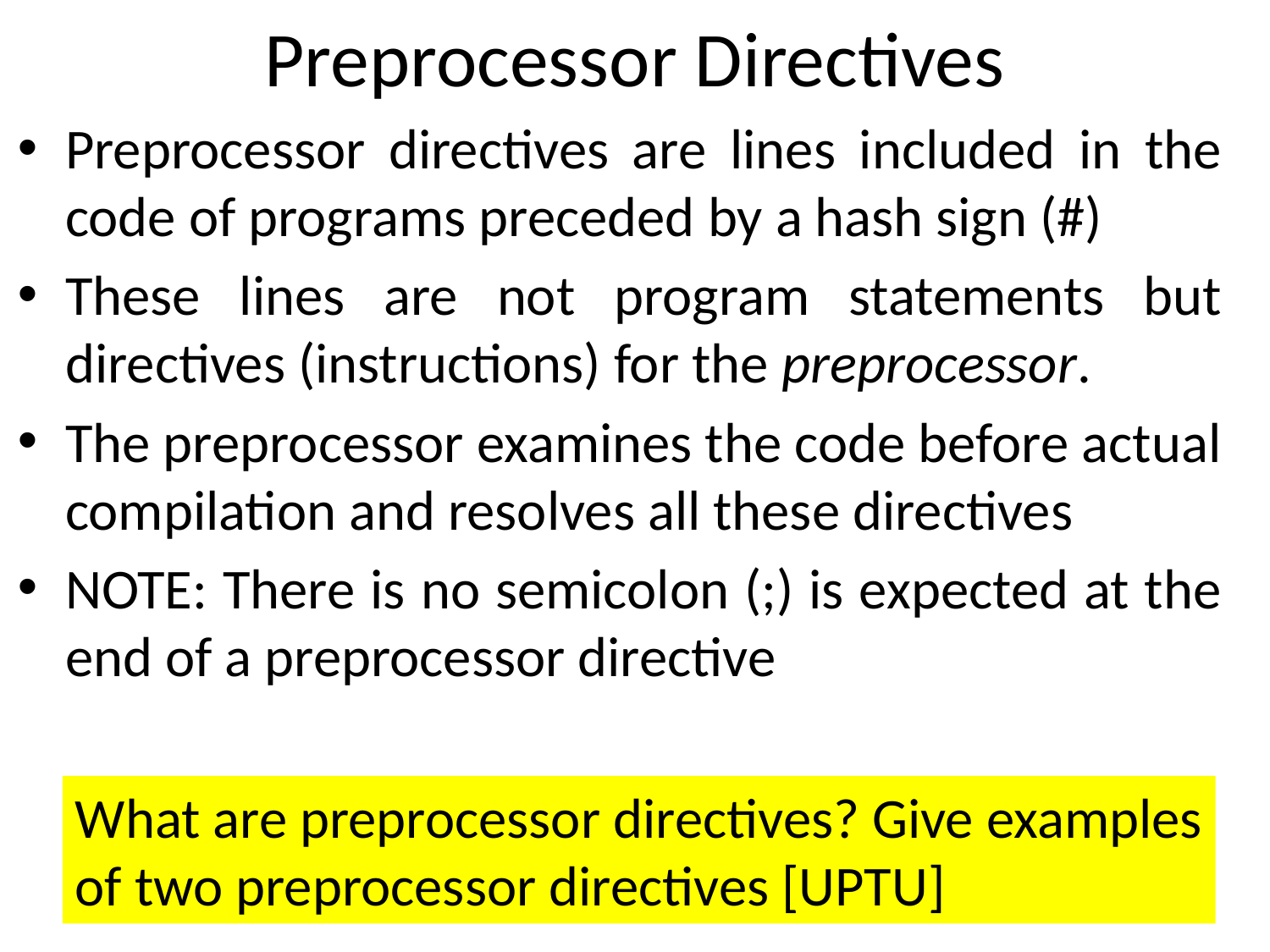

# Preprocessor Directives
Preprocessor directives are lines included in the code of programs preceded by a hash sign (#)
These lines are not program statements but directives (instructions) for the preprocessor.
The preprocessor examines the code before actual compilation and resolves all these directives
NOTE: There is no semicolon (;) is expected at the end of a preprocessor directive
What are preprocessor directives? Give examples
of two preprocessor directives [UPTU]